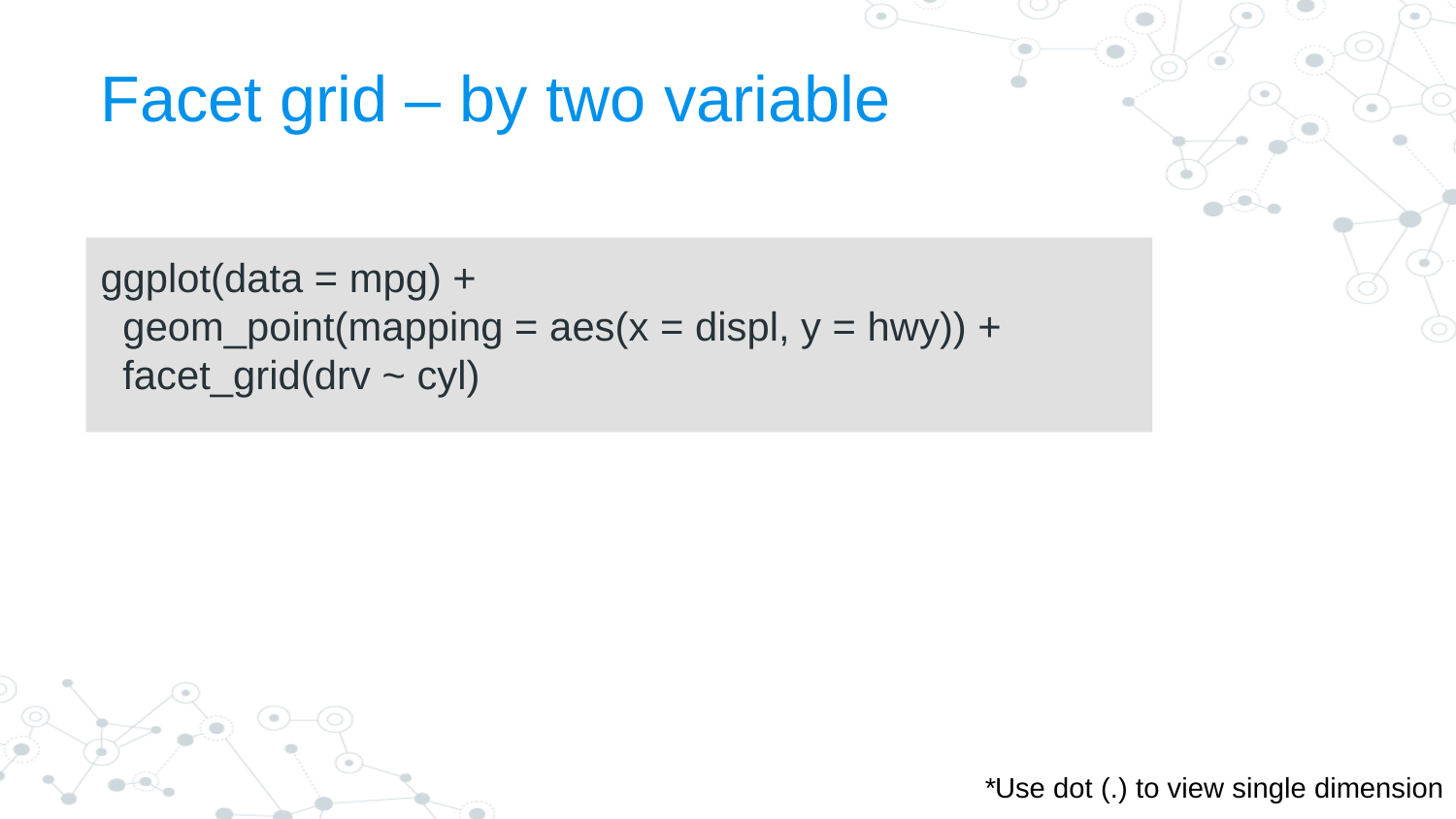

# Facet grid – by two variable
ggplot(data = mpg) +
  geom_point(mapping = aes(x = displ, y = hwy)) +
  facet_grid(drv ~ cyl)
*Use dot (.) to view single dimension